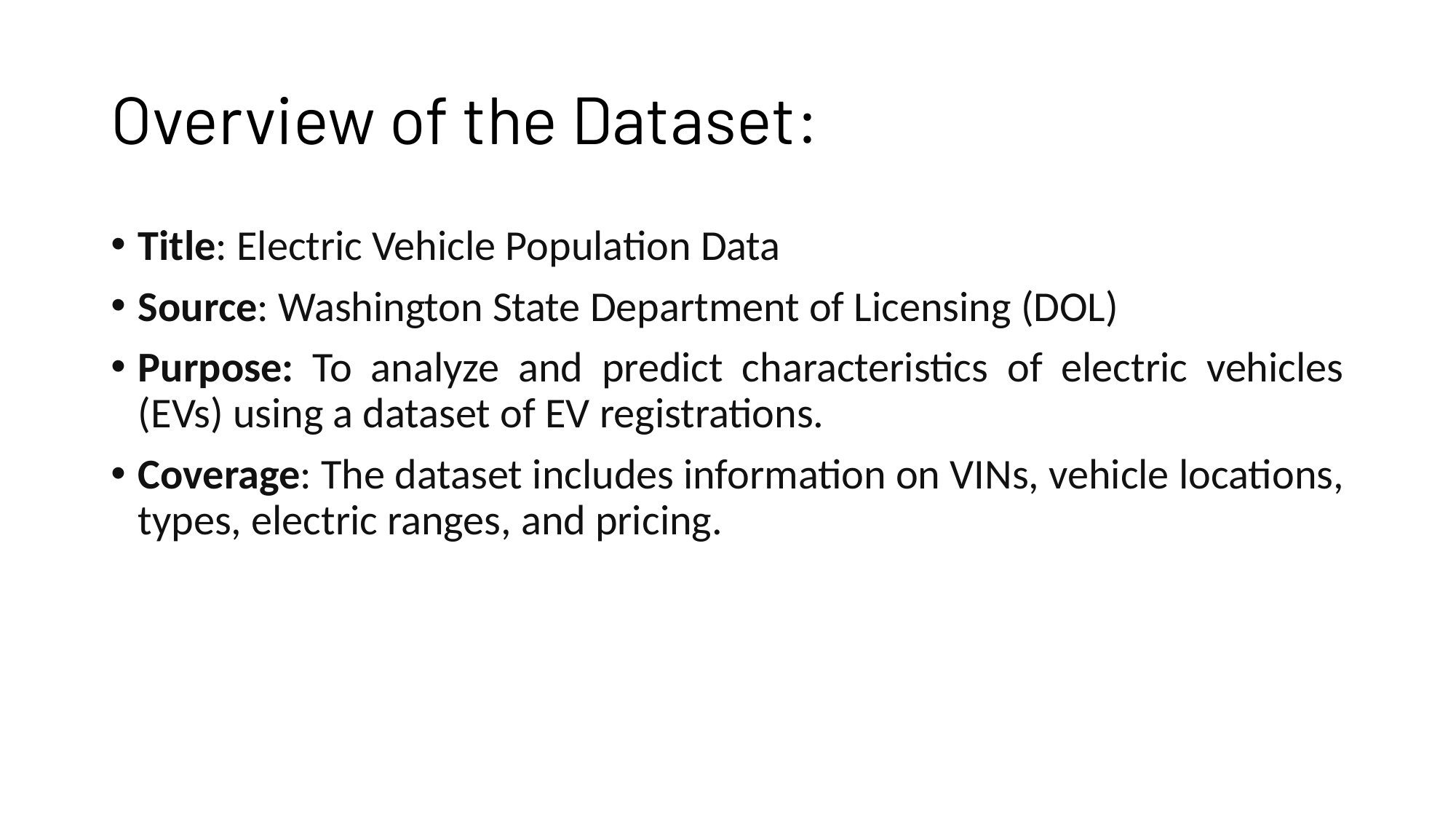

# Overview of the Dataset:
Title: Electric Vehicle Population Data
Source: Washington State Department of Licensing (DOL)
Purpose: To analyze and predict characteristics of electric vehicles (EVs) using a dataset of EV registrations.
Coverage: The dataset includes information on VINs, vehicle locations, types, electric ranges, and pricing.